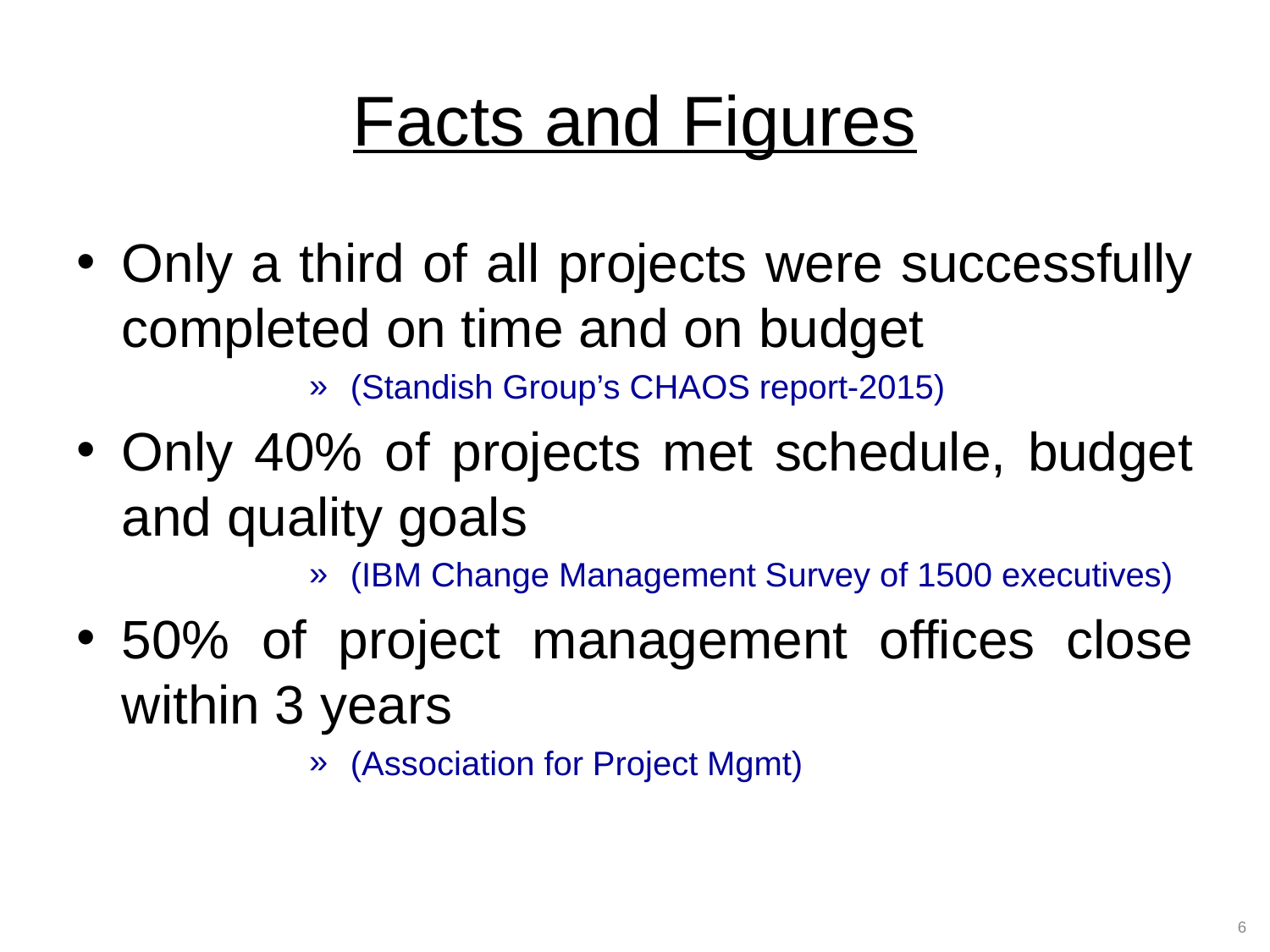

# Facts and Figures
Only a third of all projects were successfully completed on time and on budget
(Standish Group’s CHAOS report-2015)
Only 40% of projects met schedule, budget and quality goals
(IBM Change Management Survey of 1500 executives)
50% of project management offices close within 3 years
(Association for Project Mgmt)

6